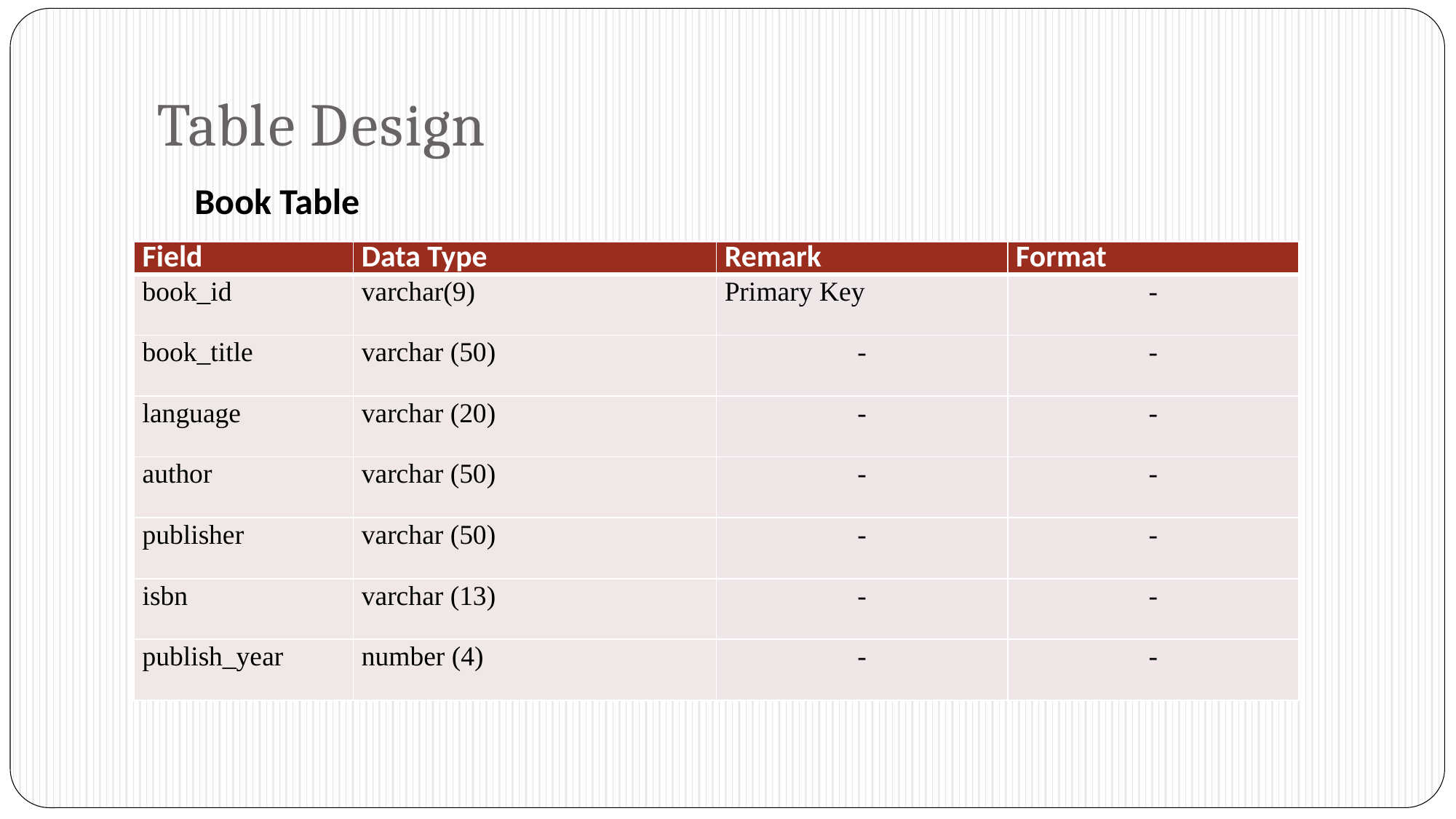

# Table Design
Book Table

| Field | Data Type | Remark | Format |
| --- | --- | --- | --- |
| book\_id | varchar(9) | Primary Key | - |
| book\_title | varchar (50) | - | - |
| language | varchar (20) | - | - |
| author | varchar (50) | - | - |
| publisher | varchar (50) | - | - |
| isbn | varchar (13) | - | - |
| publish\_year | number (4) | - | - |